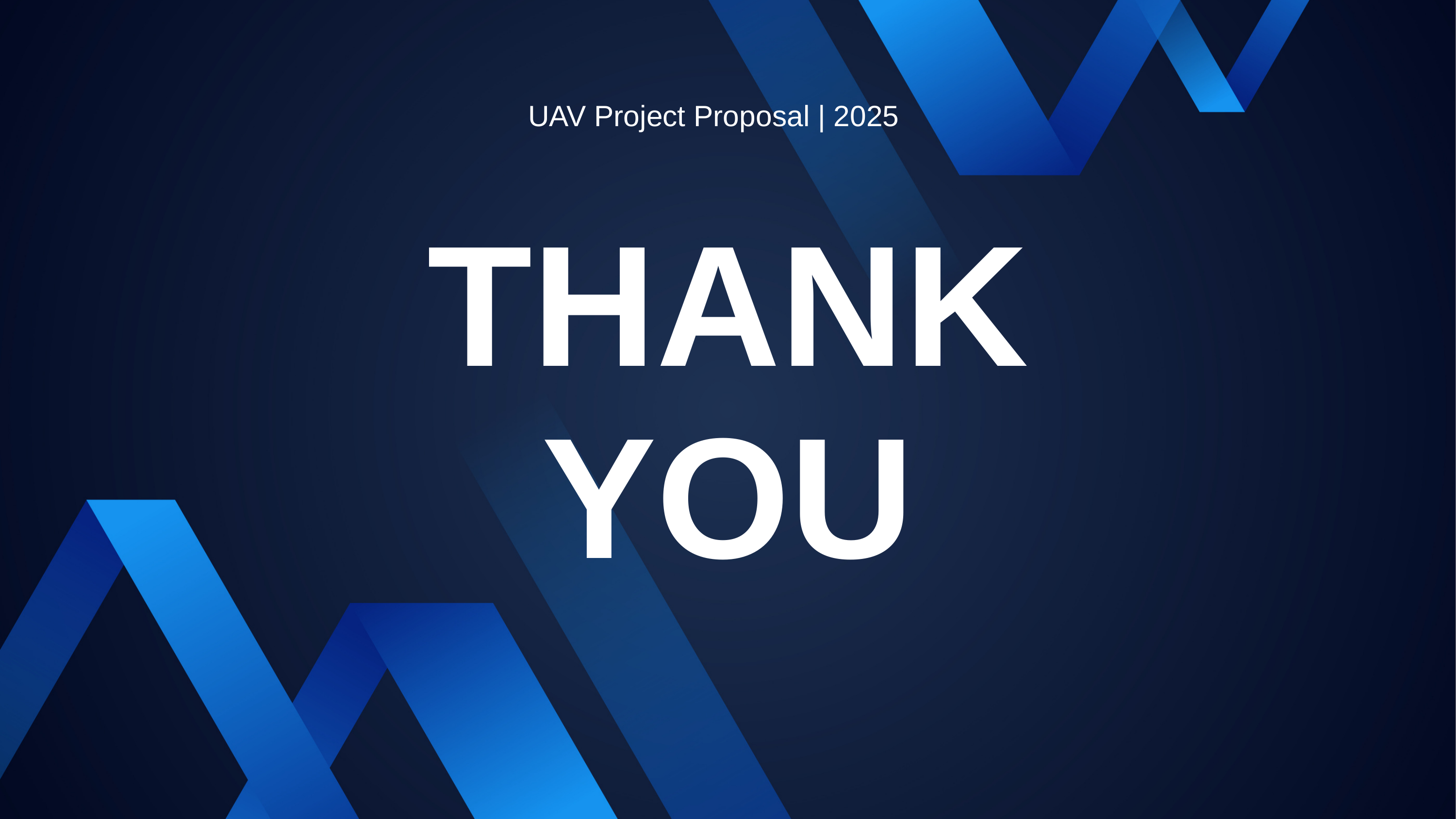

UAV Project Proposal | 2025
THANK YOU